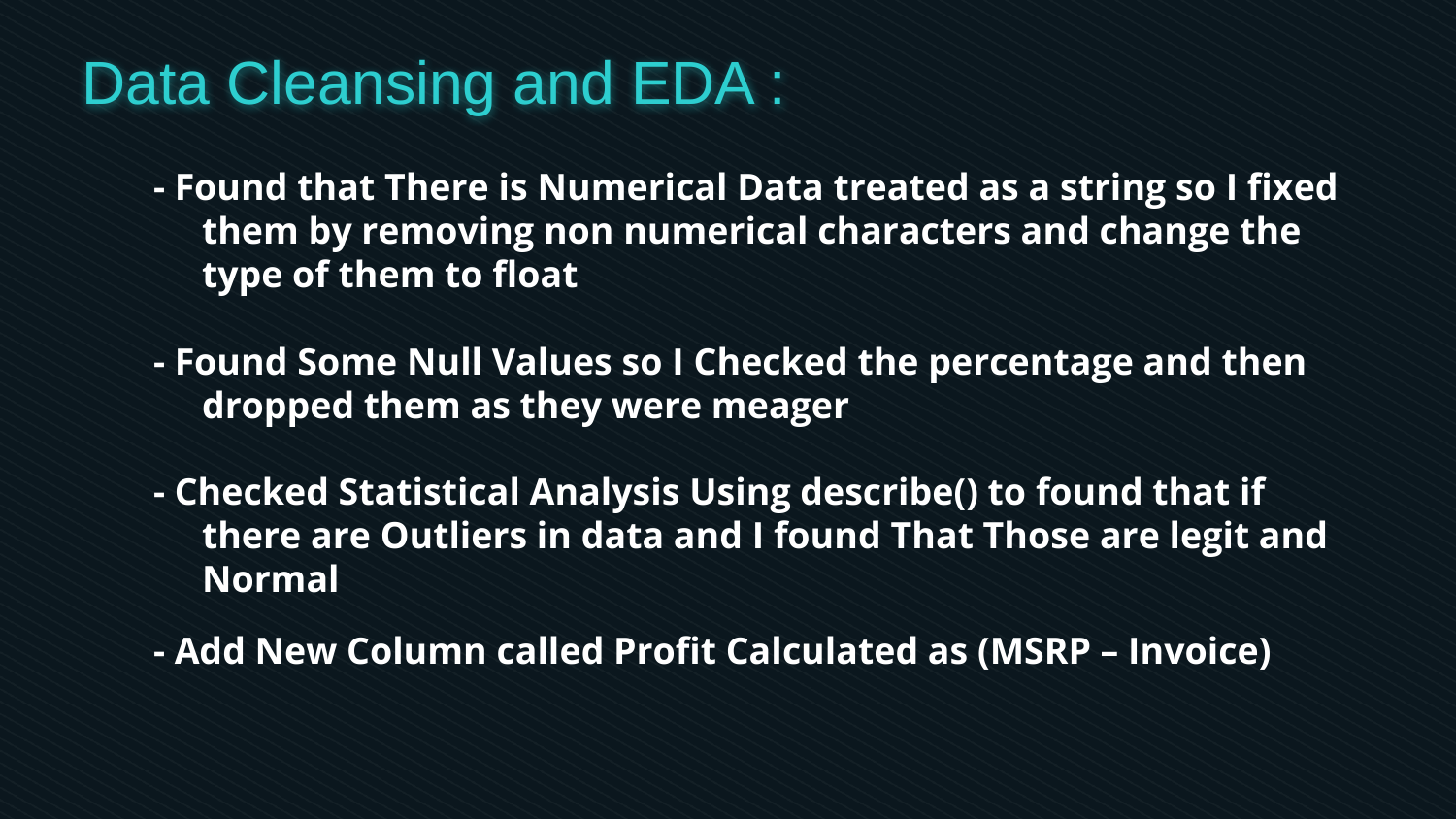

# Data Cleansing and EDA :
- Found that There is Numerical Data treated as a string so I fixed them by removing non numerical characters and change the type of them to float
- Found Some Null Values so I Checked the percentage and then dropped them as they were meager
- Checked Statistical Analysis Using describe() to found that if there are Outliers in data and I found That Those are legit and Normal

- Add New Column called Profit Calculated as (MSRP – Invoice)